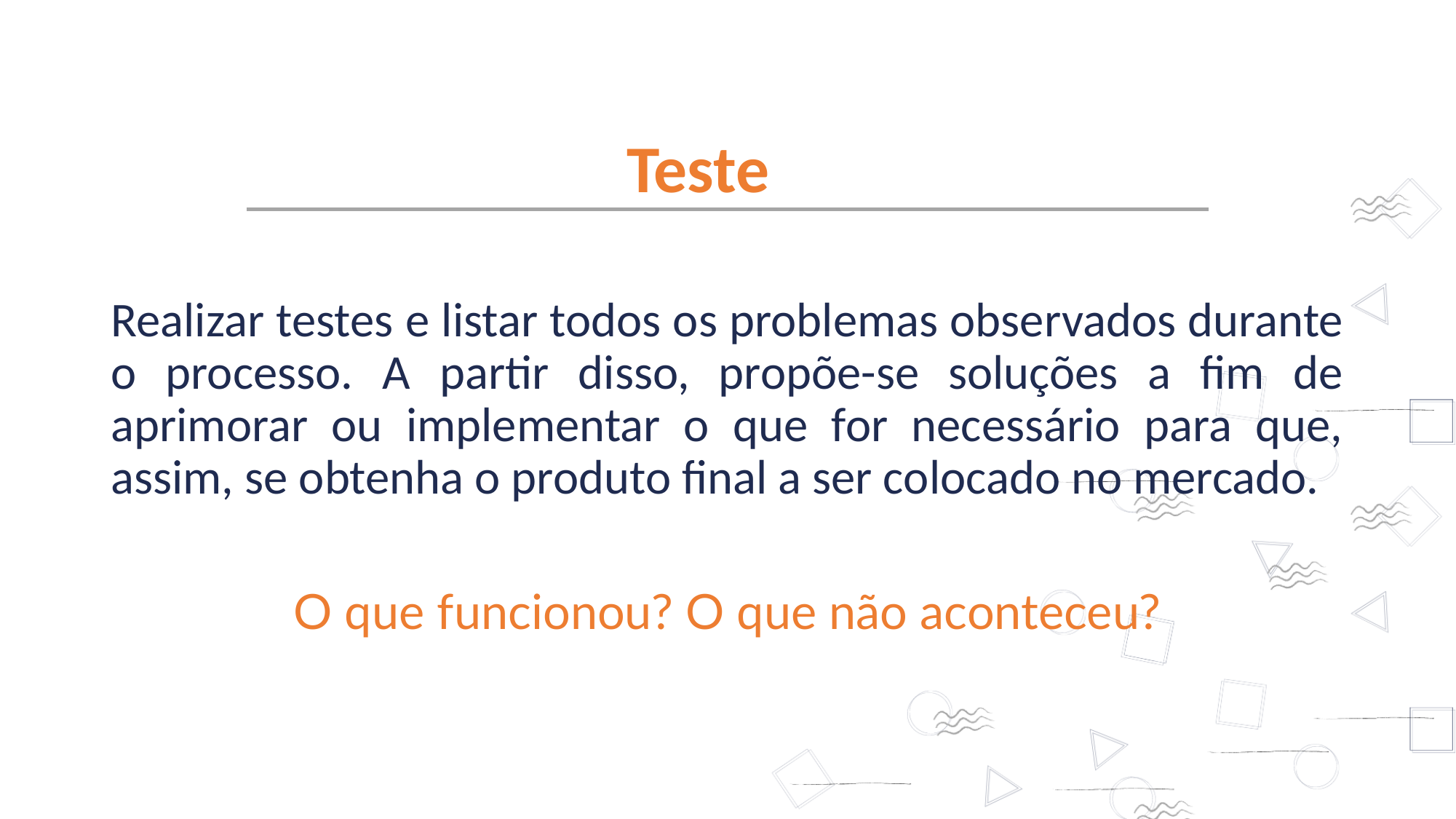

Teste

Realizar testes e listar todos os problemas observados durante o processo. A partir disso, propõe-se soluções a fim de aprimorar ou implementar o que for necessário para que, assim, se obtenha o produto final a ser colocado no mercado.

O que funcionou? O que não aconteceu?